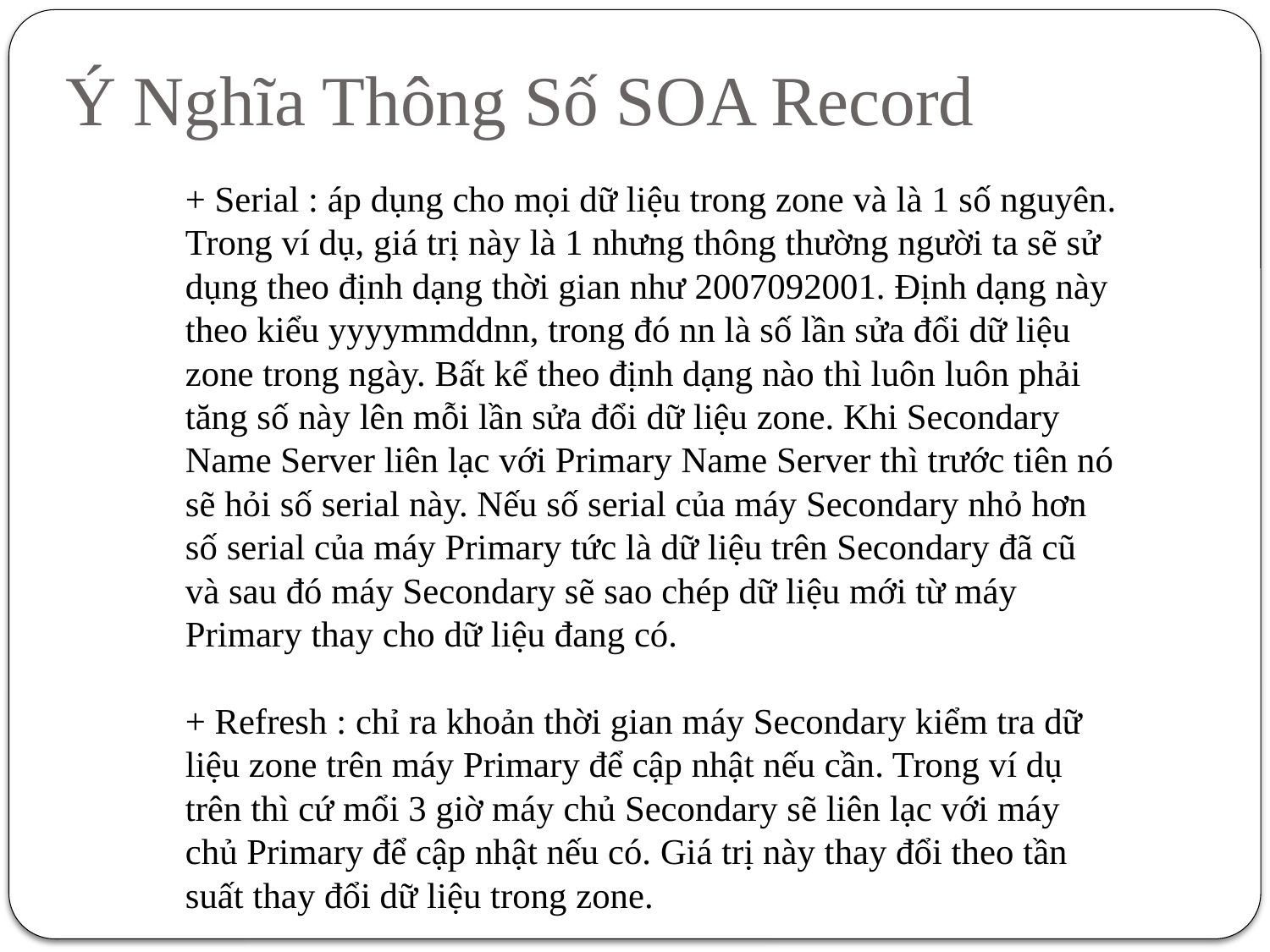

# Ý Nghĩa Thông Số SOA Record
	+ Serial : áp dụng cho mọi dữ liệu trong zone và là 1 số nguyên. Trong ví dụ, giá trị này là 1 nhưng thông thường người ta sẽ sử dụng theo định dạng thời gian như 2007092001. Định dạng này theo kiểu yyyymmddnn, trong đó nn là số lần sửa đổi dữ liệu zone trong ngày. Bất kể theo định dạng nào thì luôn luôn phải tăng số này lên mỗi lần sửa đổi dữ liệu zone. Khi Secondary Name Server liên lạc với Primary Name Server thì trước tiên nó sẽ hỏi số serial này. Nếu số serial của máy Secondary nhỏ hơn số serial của máy Primary tức là dữ liệu trên Secondary đã cũ và sau đó máy Secondary sẽ sao chép dữ liệu mới từ máy Primary thay cho dữ liệu đang có.
+ Refresh : chỉ ra khoản thời gian máy Secondary kiểm tra dữ liệu zone trên máy Primary để cập nhật nếu cần. Trong ví dụ trên thì cứ mổi 3 giờ máy chủ Secondary sẽ liên lạc với máy chủ Primary để cập nhật nếu có. Giá trị này thay đổi theo tần suất thay đổi dữ liệu trong zone.